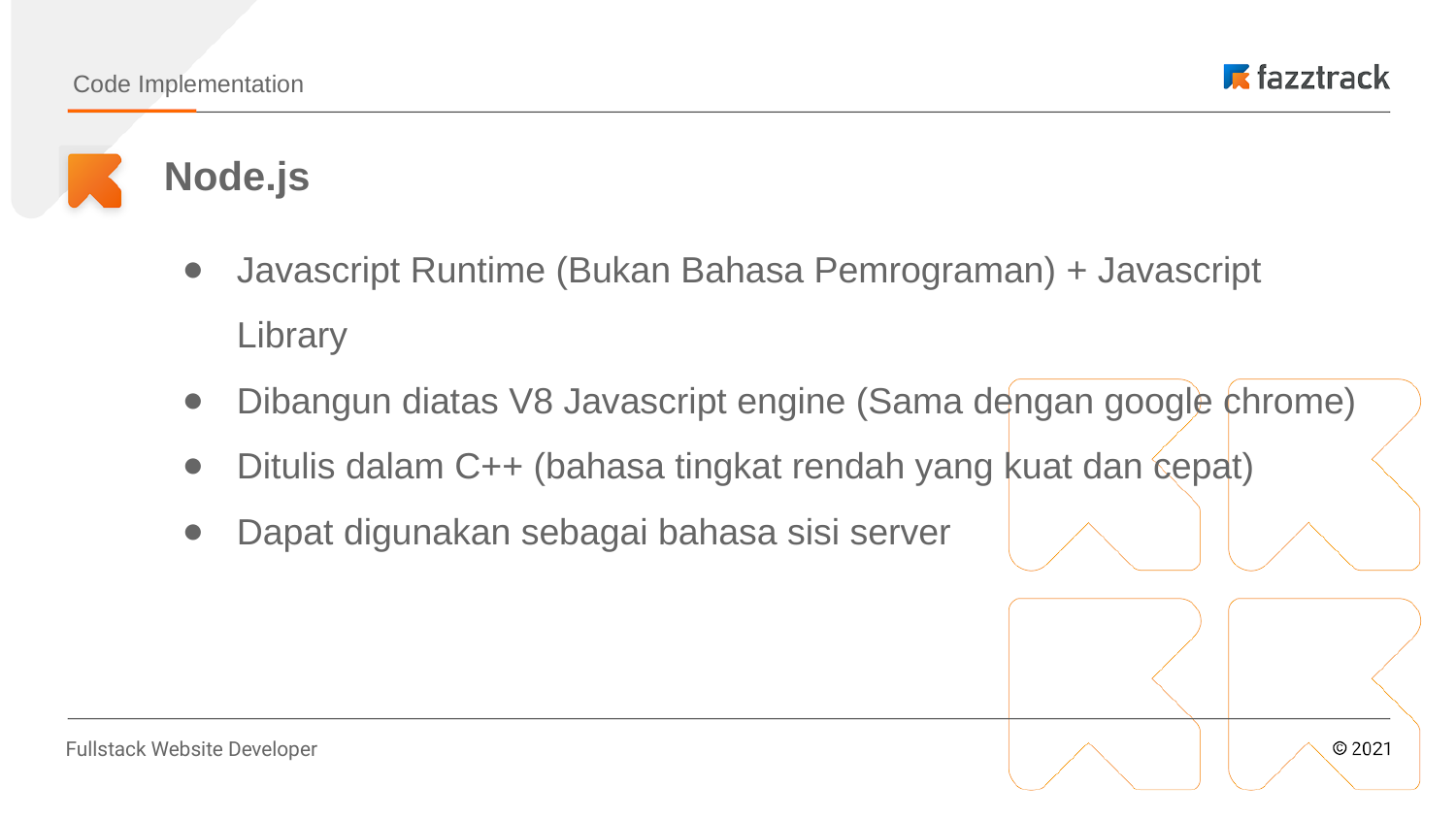

Code Implementation

# Node.js
Javascript Runtime (Bukan Bahasa Pemrograman) + Javascript Library
Dibangun diatas V8 Javascript engine (Sama dengan google chrome)
Ditulis dalam C++ (bahasa tingkat rendah yang kuat dan cepat)
Dapat digunakan sebagai bahasa sisi server